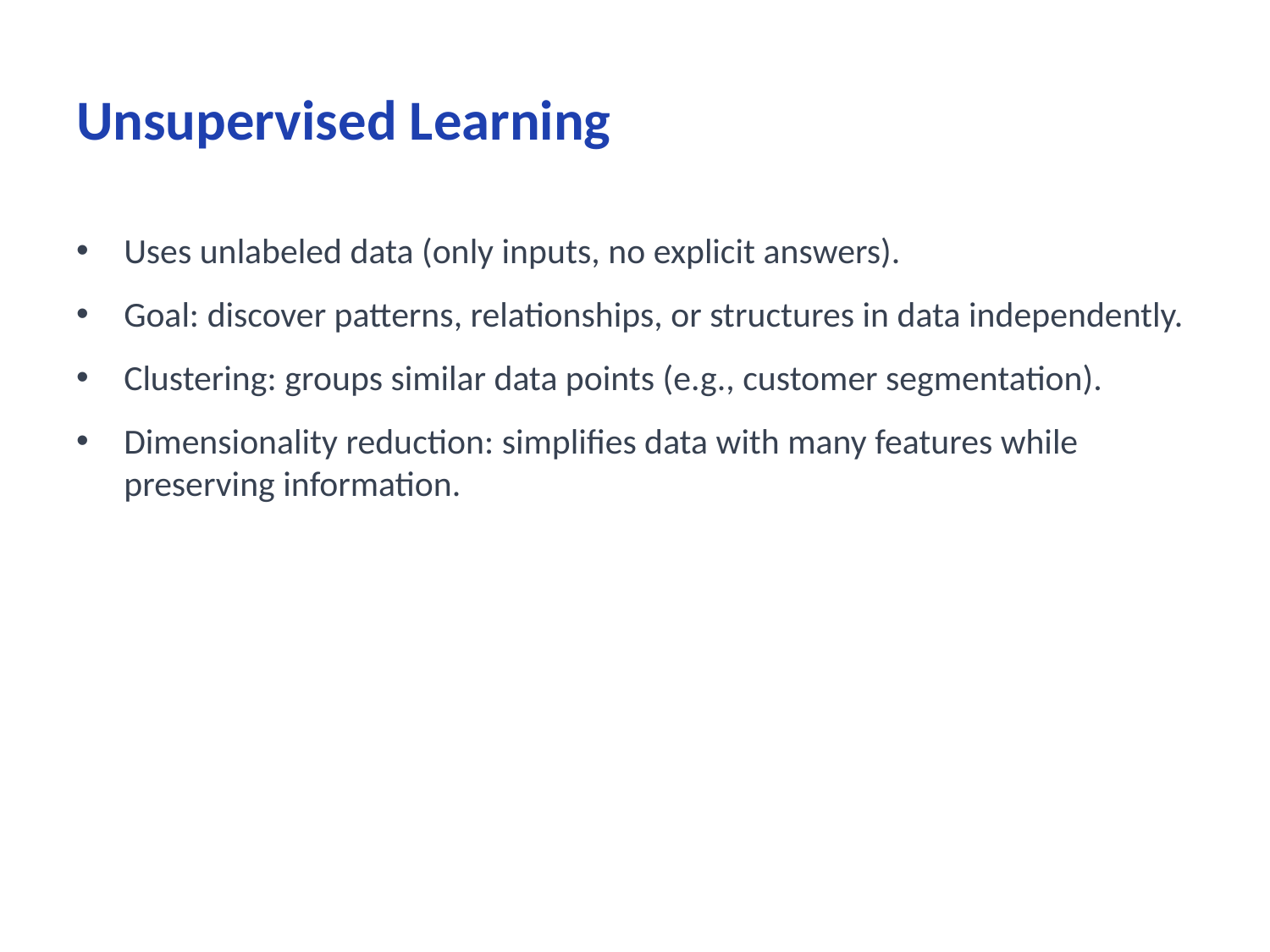

# Unsupervised Learning
Uses unlabeled data (only inputs, no explicit answers).
Goal: discover patterns, relationships, or structures in data independently.
Clustering: groups similar data points (e.g., customer segmentation).
Dimensionality reduction: simplifies data with many features while preserving information.